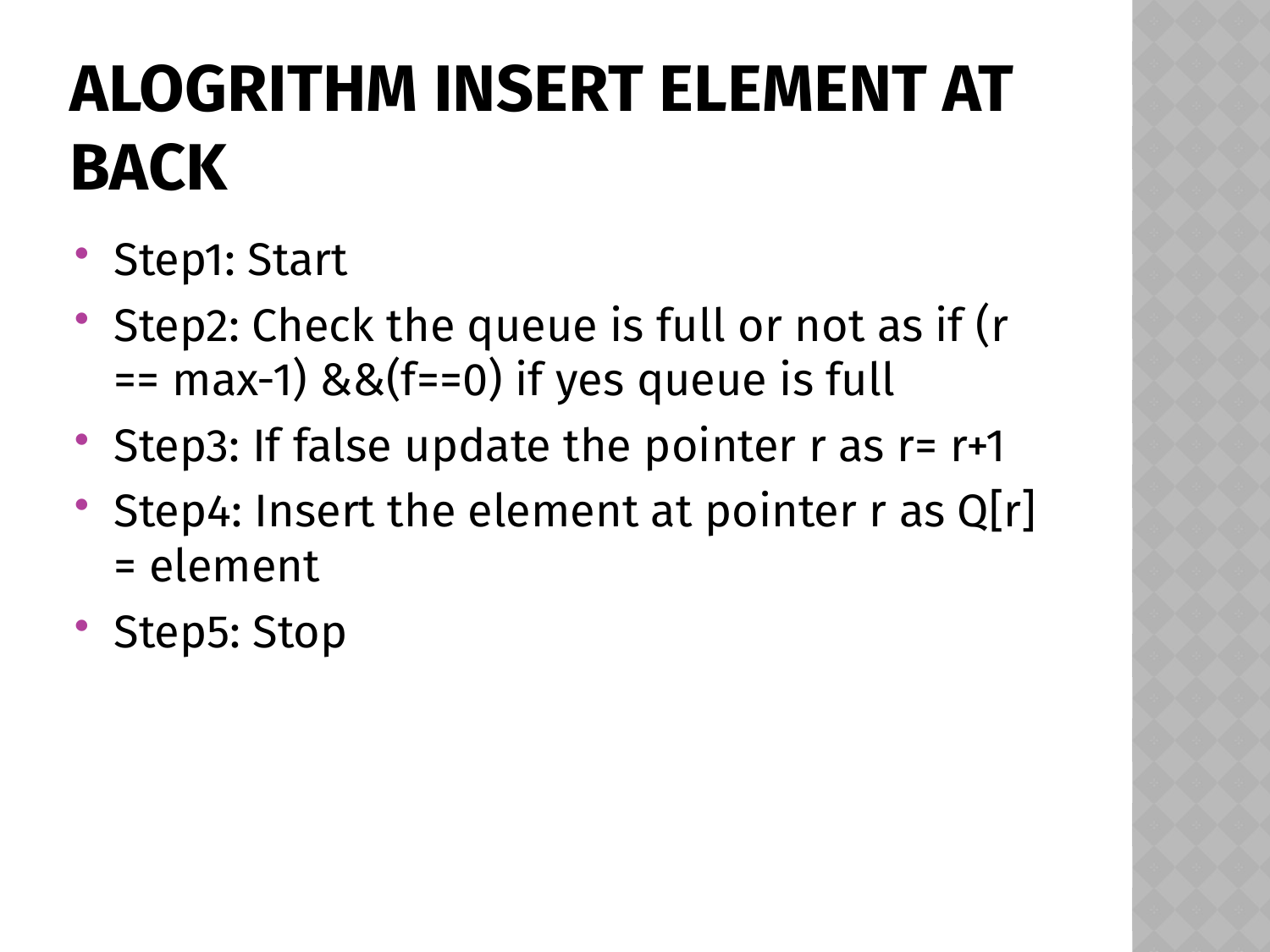

# Alogrithm Insert element at back
Step1: Start
Step2: Check the queue is full or not as if (r == max-1) &&(f==0) if yes queue is full
Step3: If false update the pointer r as r= r+1
Step4: Insert the element at pointer r as Q[r] = element
Step5: Stop